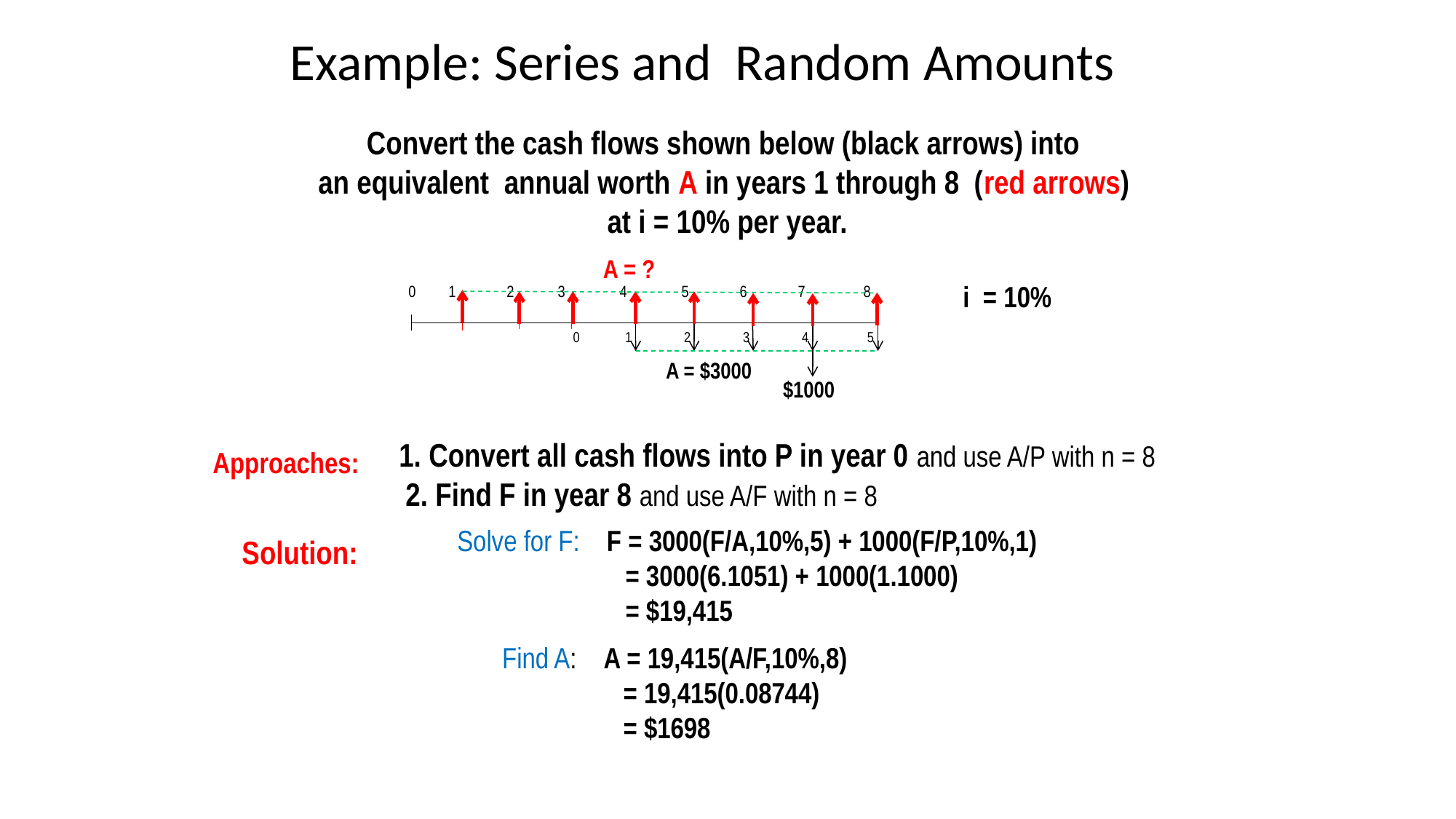

# Example: Series and  Random Amounts
Convert the cash flows shown below (black arrows) into
an equivalent  annual worth A in years 1 through 8  (red arrows)
at i = 10% per year.
A = ?
i  = 10%
 0         1              2            3               4               5              6              7                8
0              1                2                3                4                  5
A = $3000
$1000
1. Convert all cash flows into P in year 0 and use A/P with n = 8
 2. Find F in year 8 and use A/F with n = 8
Approaches:
Solve for F:    F = 3000(F/A,10%,5) + 1000(F/P,10%,1)
                         = 3000(6.1051) + 1000(1.1000)
                         = $19,415
Solution:
    Find A:    A = 19,415(A/F,10%,8)
                      = 19,415(0.08744)
                      = $1698